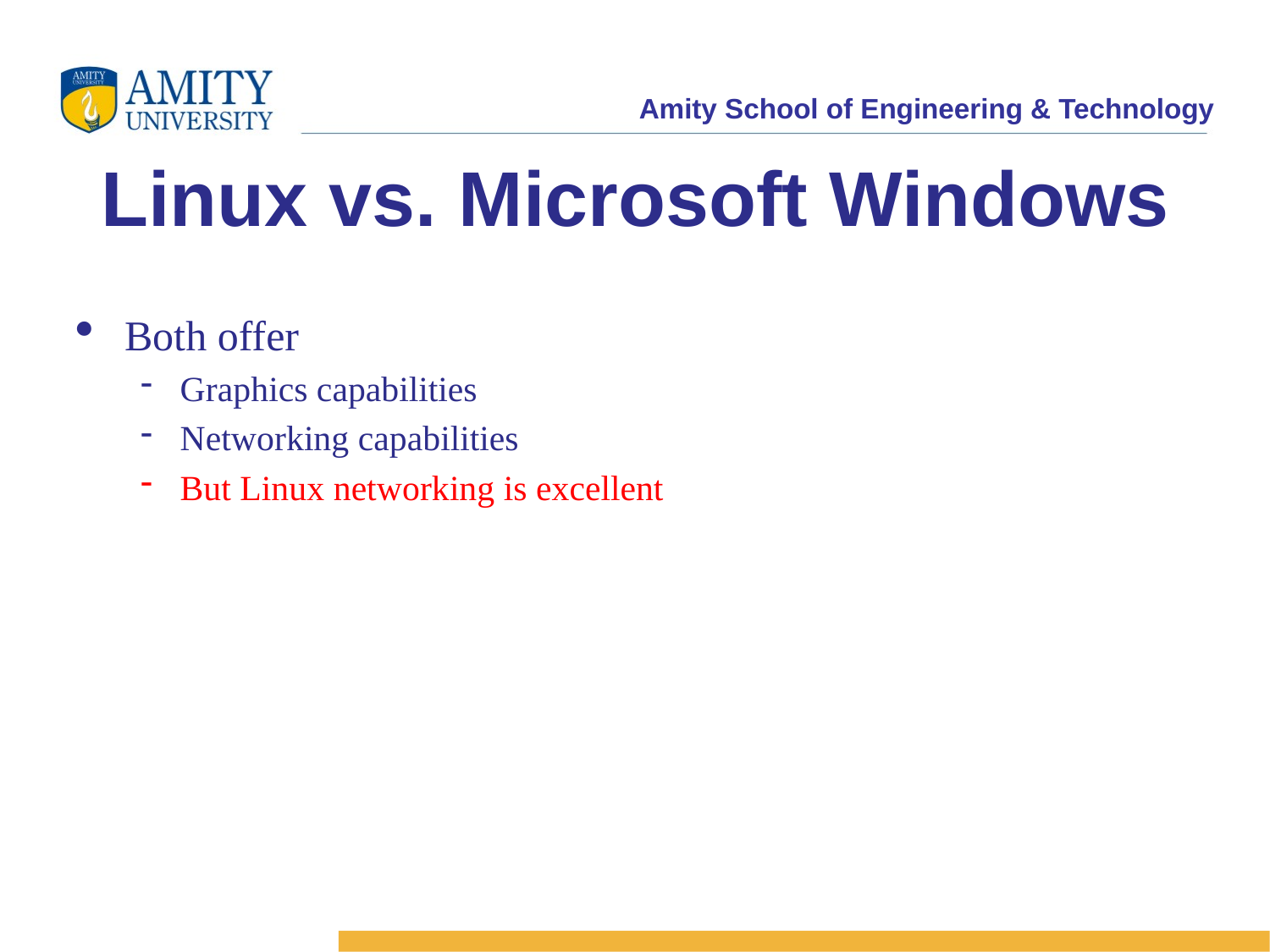

Linux vs. Microsoft Windows
Both offer
Graphics capabilities
Networking capabilities
But Linux networking is excellent